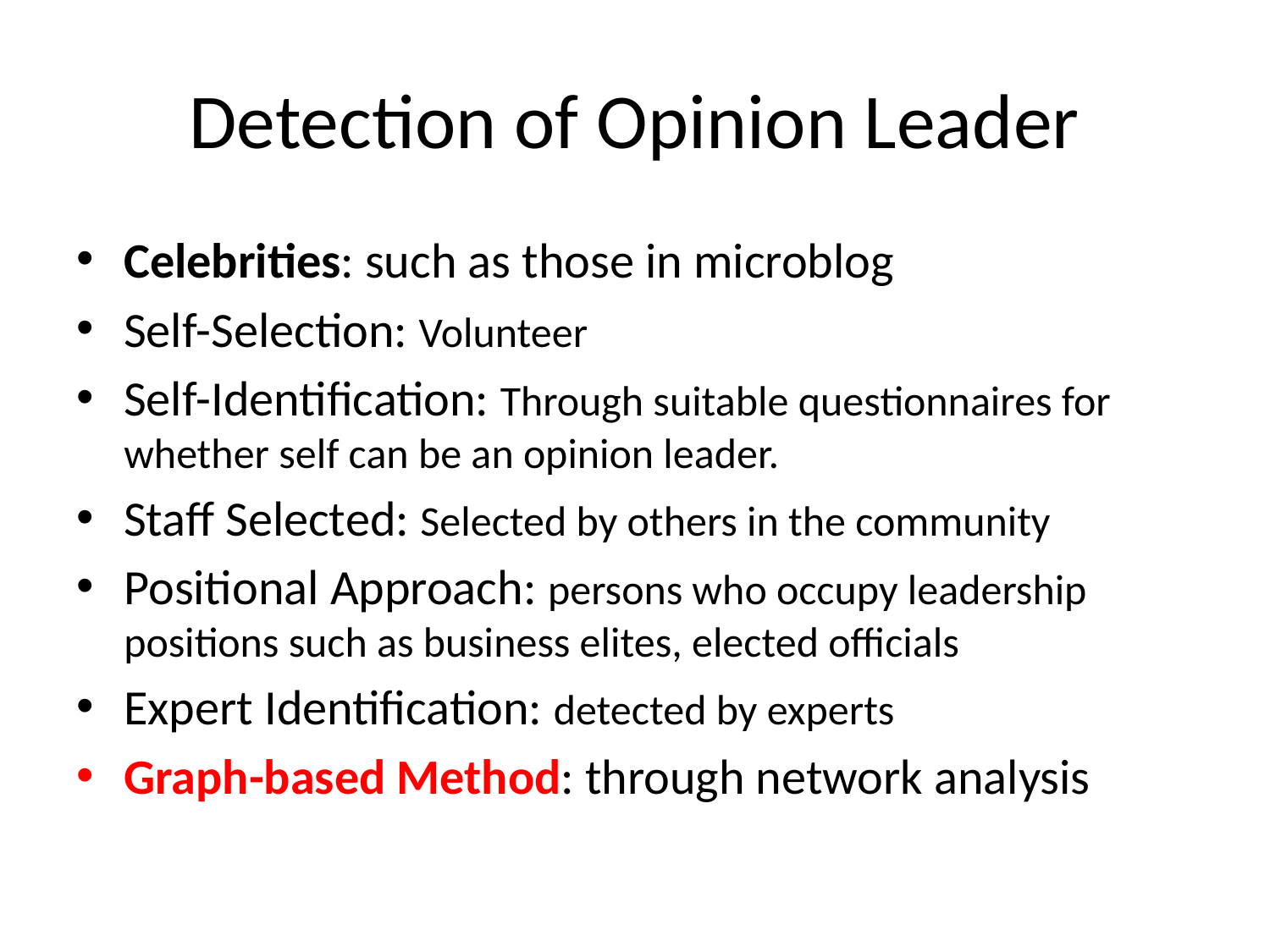

# Detection of Opinion Leader
Celebrities: such as those in microblog
Self-Selection: Volunteer
Self-Identification: Through suitable questionnaires for whether self can be an opinion leader.
Staff Selected: Selected by others in the community
Positional Approach: persons who occupy leadership positions such as business elites, elected officials
Expert Identification: detected by experts
Graph-based Method: through network analysis